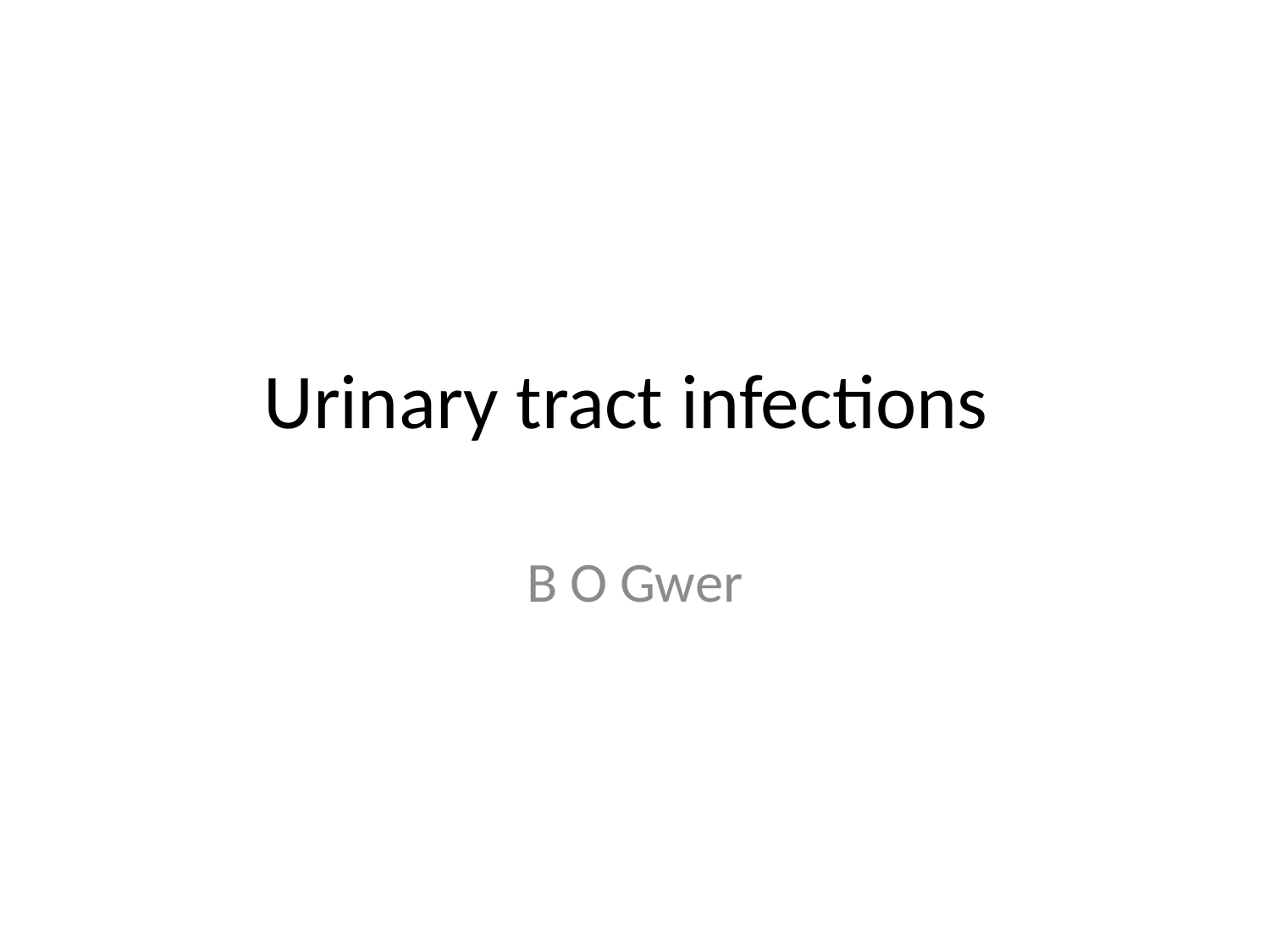

# Urinary tract infections
B O Gwer